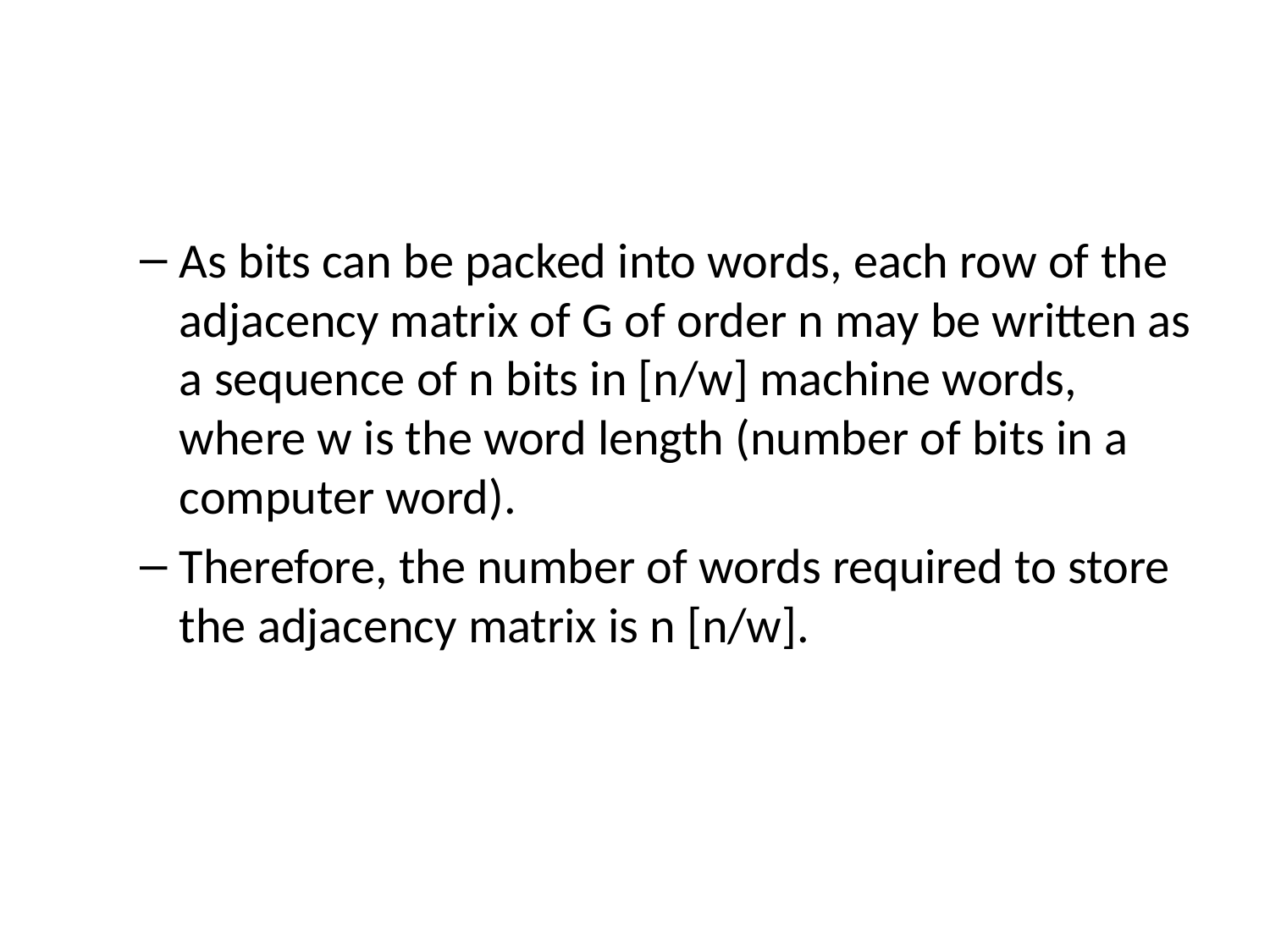

#
As bits can be packed into words, each row of the adjacency matrix of G of order n may be written as a sequence of n bits in [n/w] machine words, where w is the word length (number of bits in a computer word).
Therefore, the number of words required to store the adjacency matrix is n [n/w].